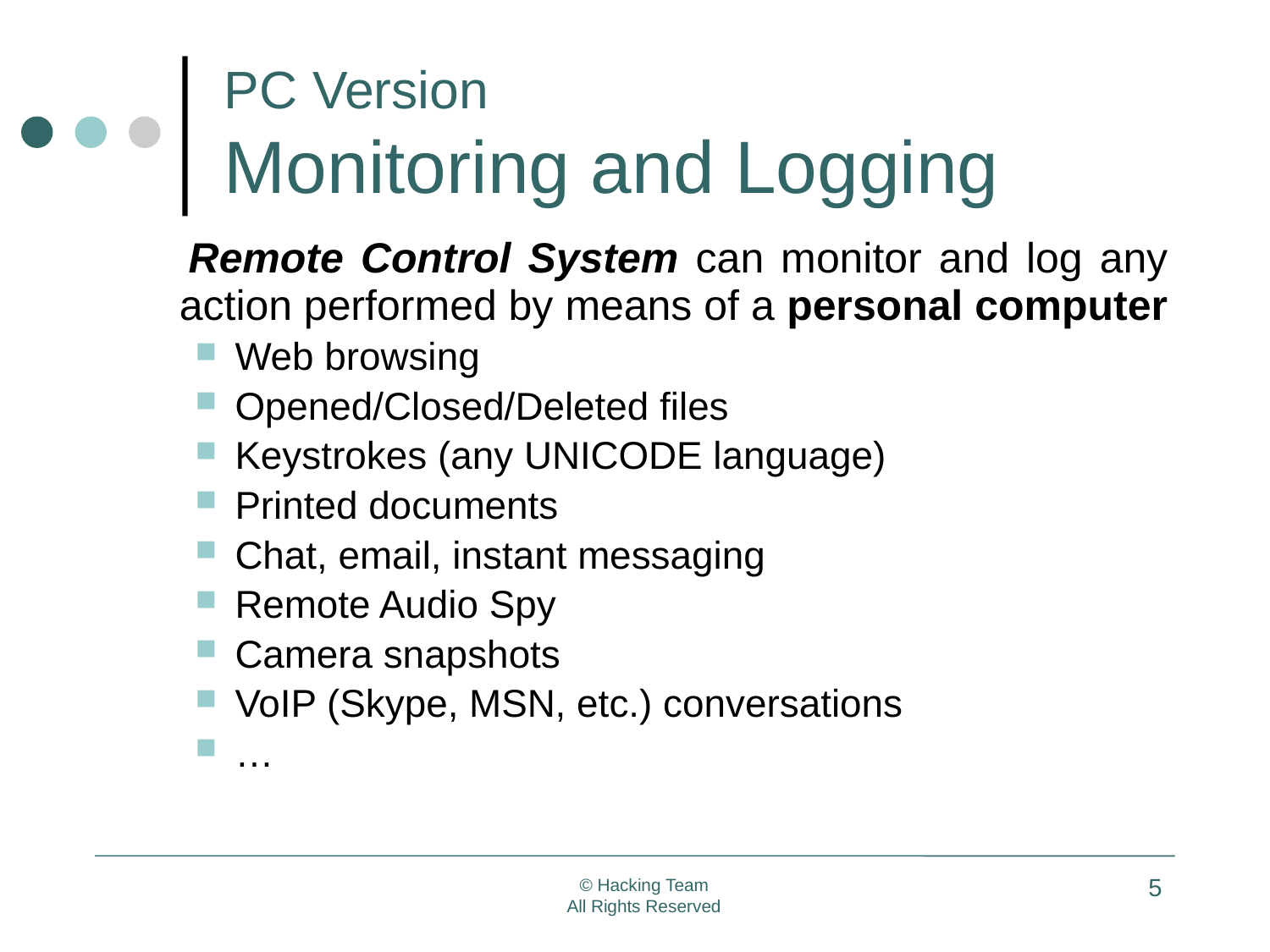

# PC Version Monitoring and Logging
   Remote Control System can monitor and log any action performed by means of a personal computer
Web browsing
Opened/Closed/Deleted files
Keystrokes (any UNICODE language)
Printed documents
Chat, email, instant messaging
Remote Audio Spy
Camera snapshots
VoIP (Skype, MSN, etc.) conversations
…
5
© Hacking Team
All Rights Reserved